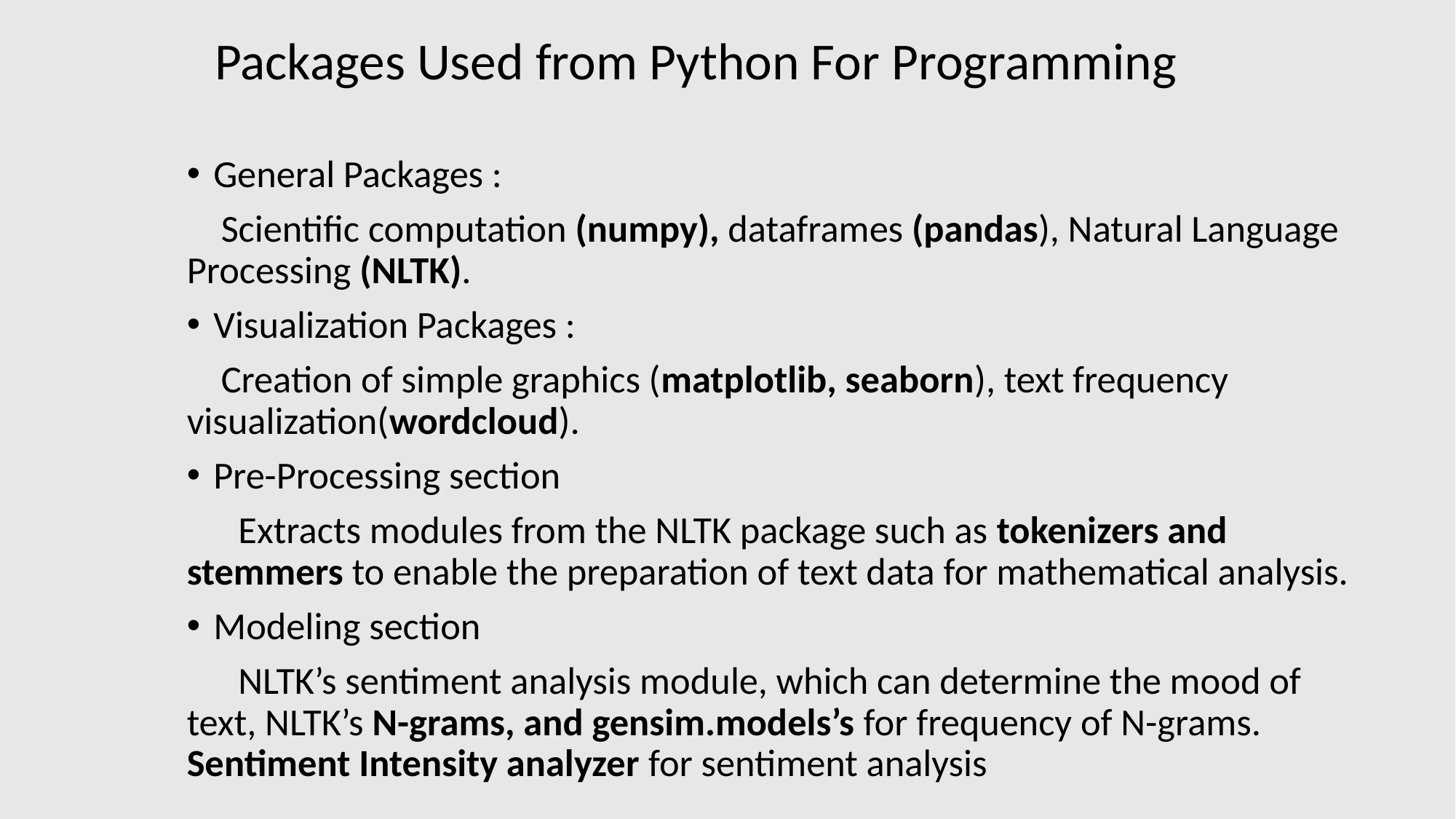

# Packages Used from Python For Programming
General Packages :
    Scientific computation (numpy), dataframes (pandas), Natural Language Processing (NLTK).
Visualization Packages :
    Creation of simple graphics (matplotlib, seaborn), text frequency visualization(wordcloud).
Pre-Processing section
      Extracts modules from the NLTK package such as tokenizers and stemmers to enable the preparation of text data for mathematical analysis.
Modeling section
      NLTK’s sentiment analysis module, which can determine the mood of text, NLTK’s N-grams, and gensim.models’s for frequency of N-grams. Sentiment Intensity analyzer for sentiment analysis